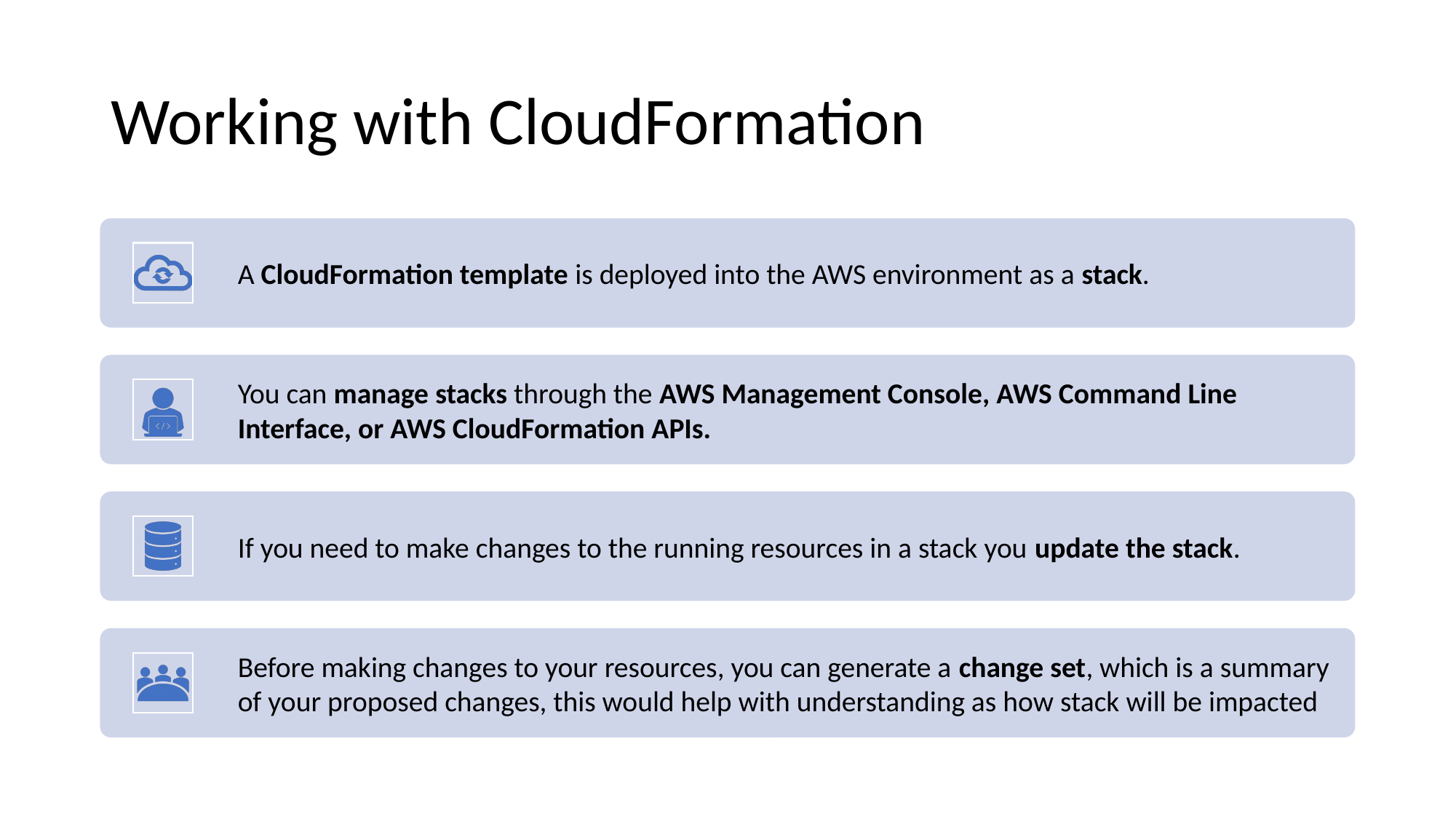

# Working with CloudFormation
A CloudFormation template is deployed into the AWS environment as a stack.
You can manage stacks through the AWS Management Console, AWS Command Line Interface, or AWS CloudFormation APIs.
If you need to make changes to the running resources in a stack you update the stack.
Before making changes to your resources, you can generate a change set, which is a summary of your proposed changes, this would help with understanding as how stack will be impacted